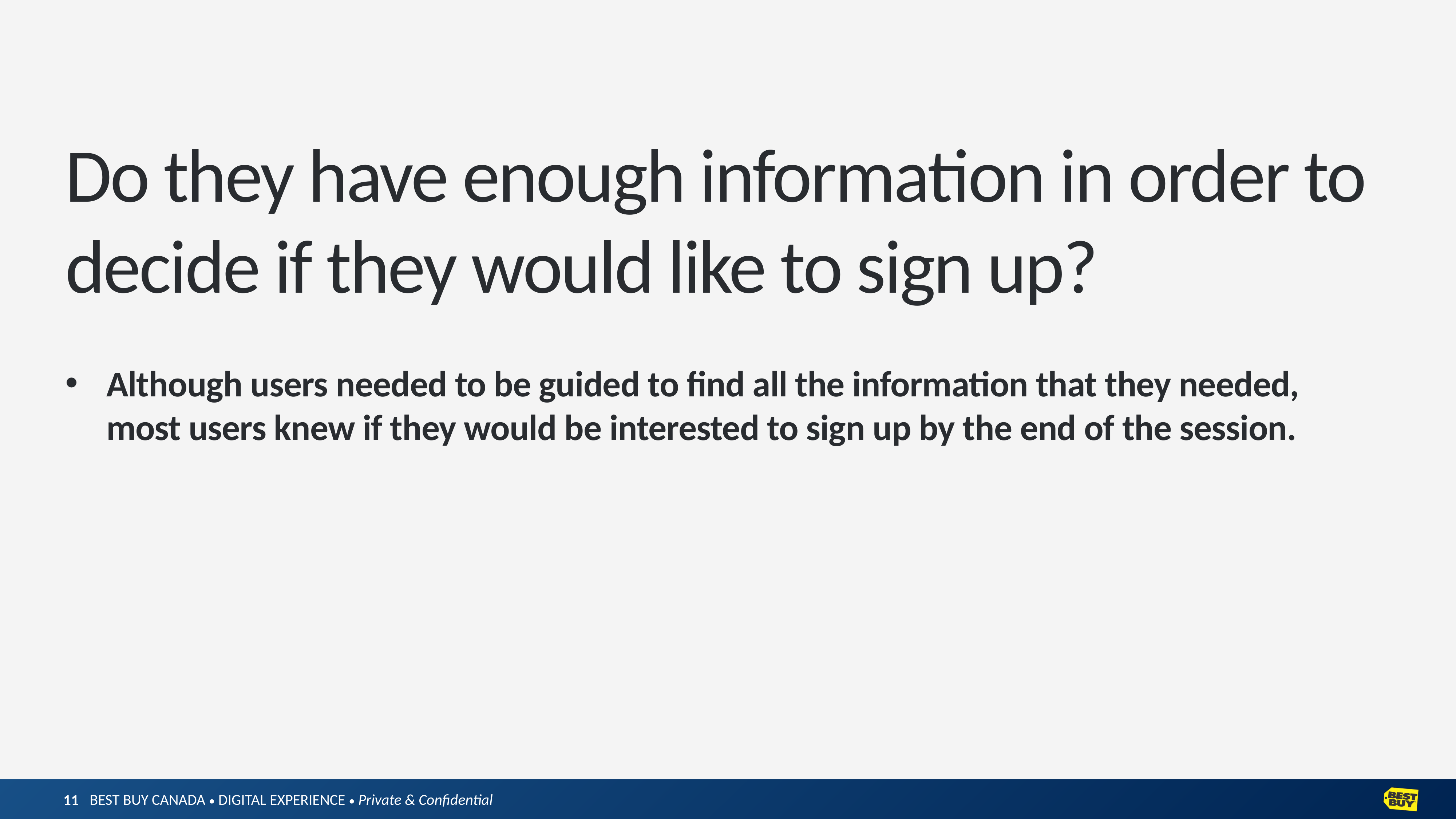

Do they have enough information in order to decide if they would like to sign up?
Although users needed to be guided to find all the information that they needed, most users knew if they would be interested to sign up by the end of the session.
11